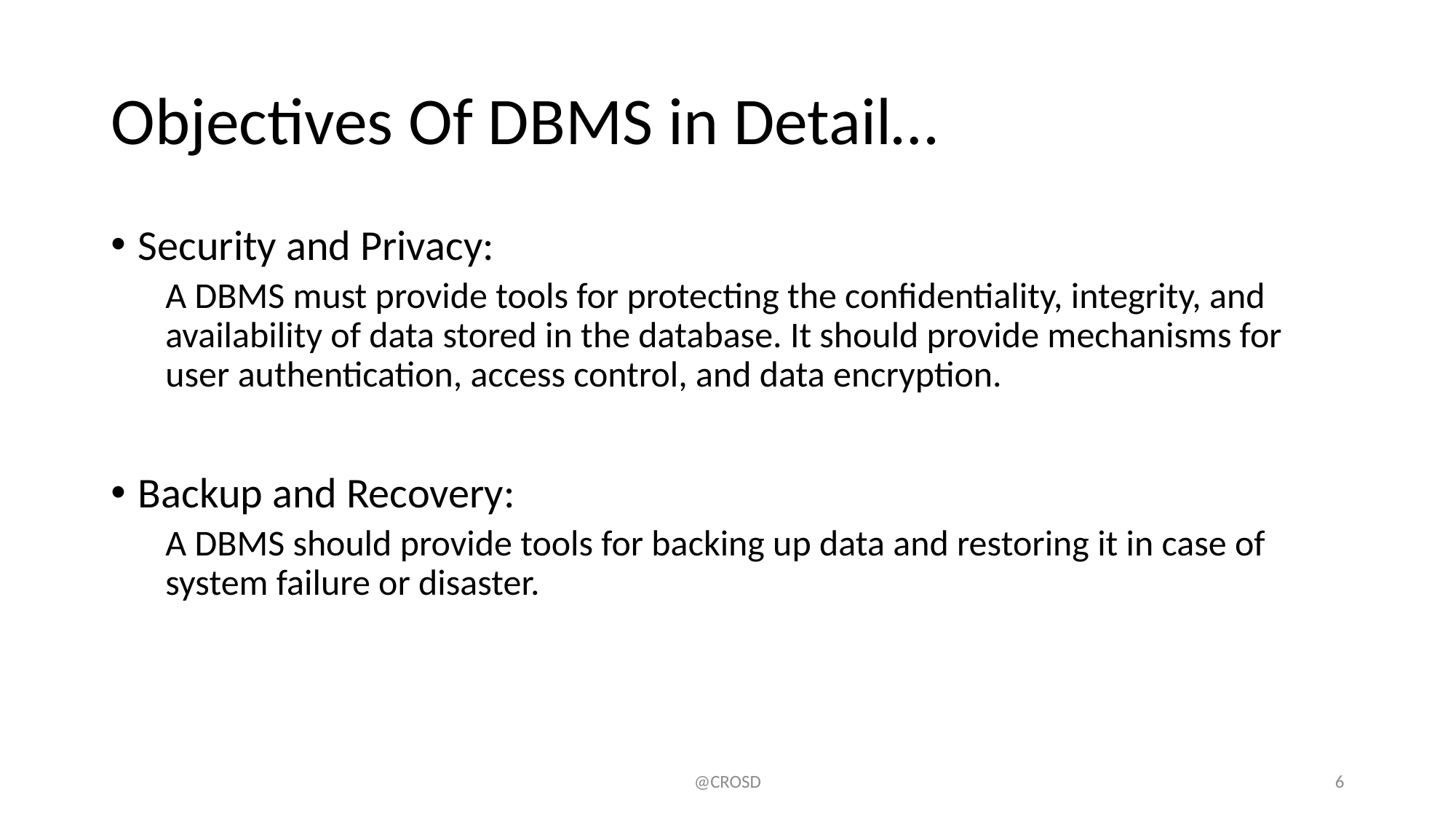

# Objectives Of DBMS in Detail…
Security and Privacy:
A DBMS must provide tools for protecting the confidentiality, integrity, and availability of data stored in the database. It should provide mechanisms for user authentication, access control, and data encryption.

Backup and Recovery:
A DBMS should provide tools for backing up data and restoring it in case of system failure or disaster.

@CROSD
6